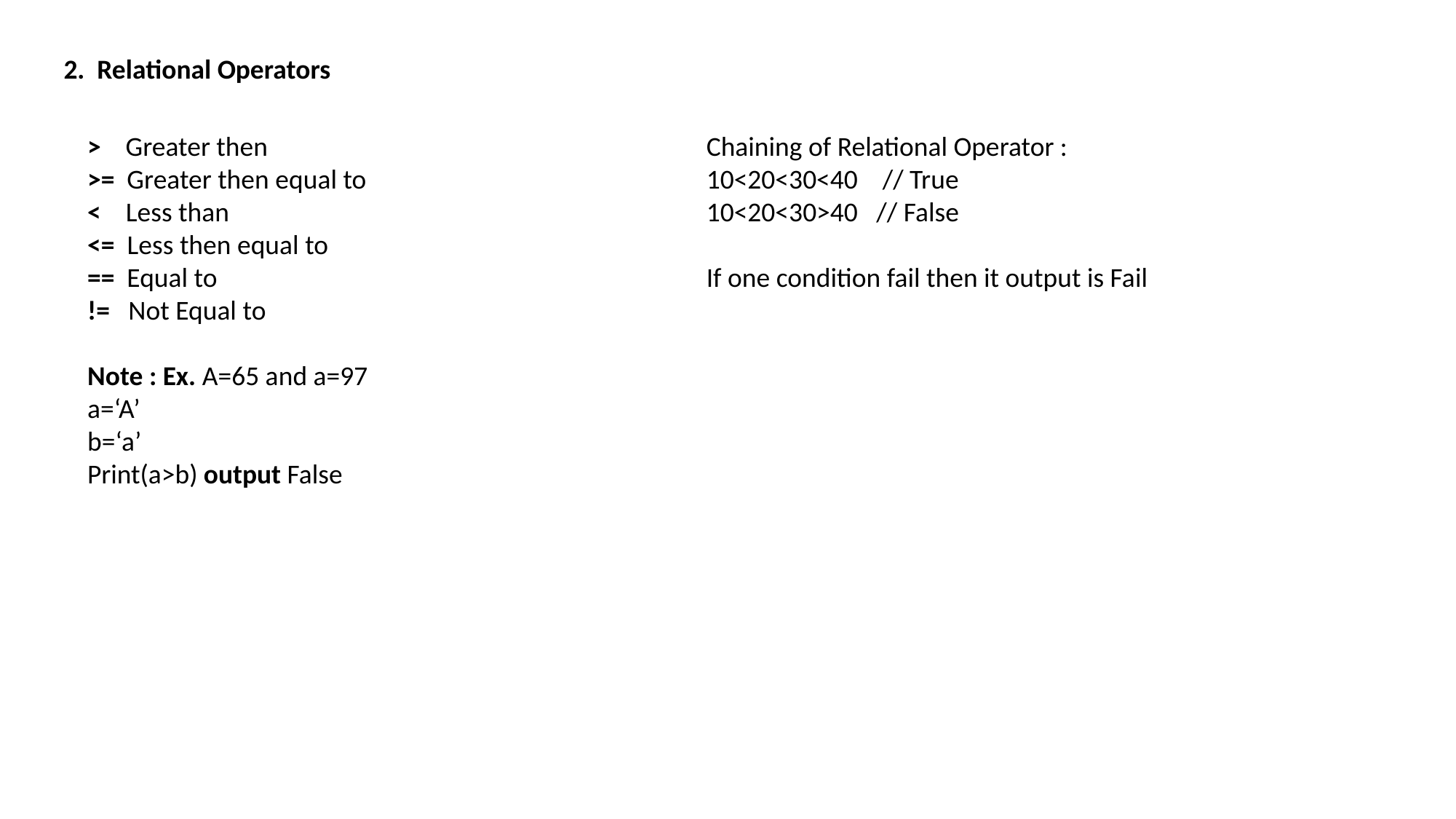

2.  Relational Operators

Chaining of Relational Operator :
10<20<30<40    // True
10<20<30>40   // False

If one condition fail then it output is Fail
>    Greater then
>=  Greater then equal to
<    Less than
<=  Less then equal to
==  Equal to
!=   Not Equal to

Note : Ex. A=65 and a=97
a=‘A’
b=‘a’
Print(a>b) output False